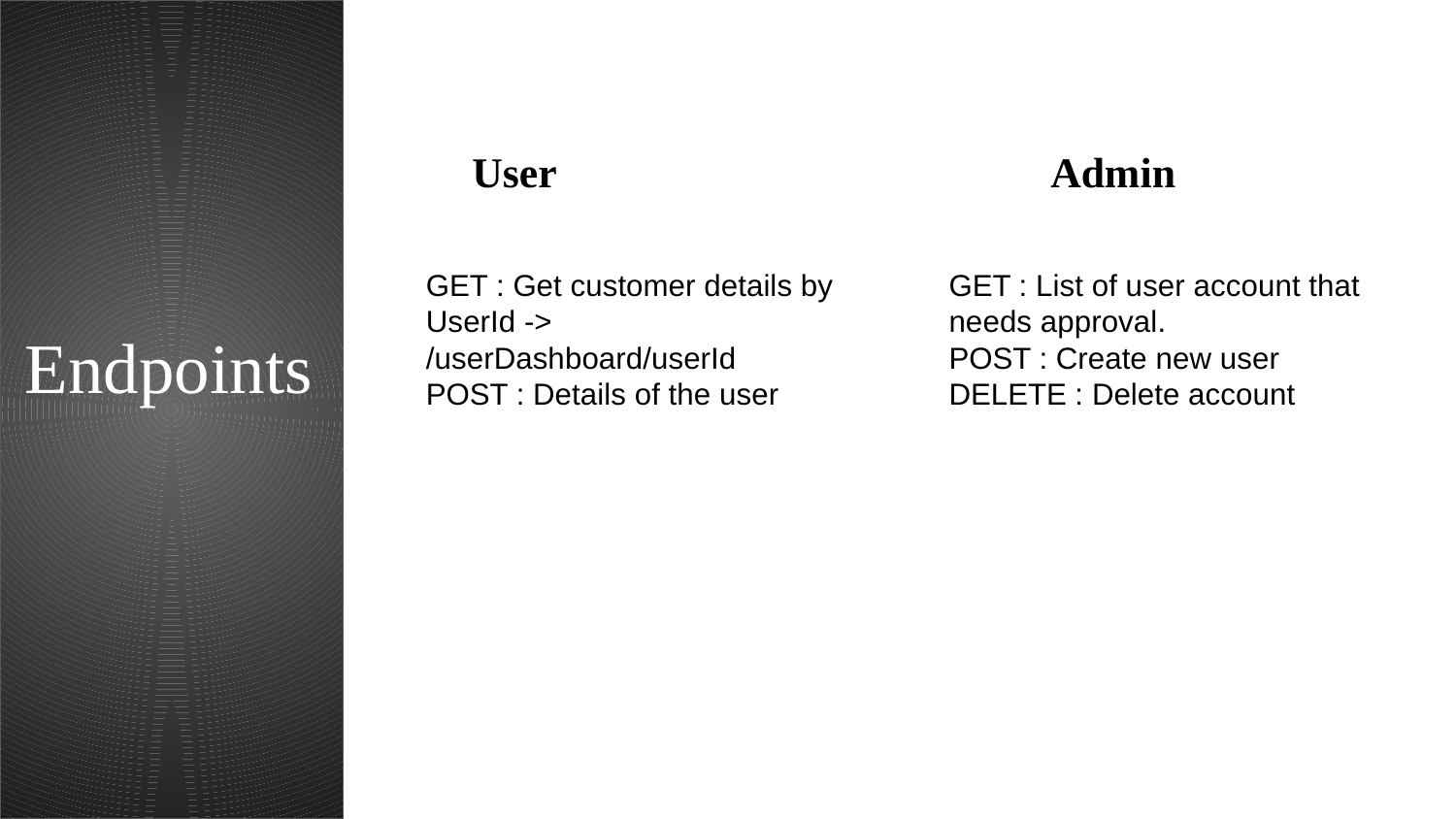

User
Admin
GET : Get customer details by
UserId -> /userDashboard/userId
POST : Details of the user

GET : List of user account that needs approval.
POST : Create new user
DELETE : Delete account

Endpoints